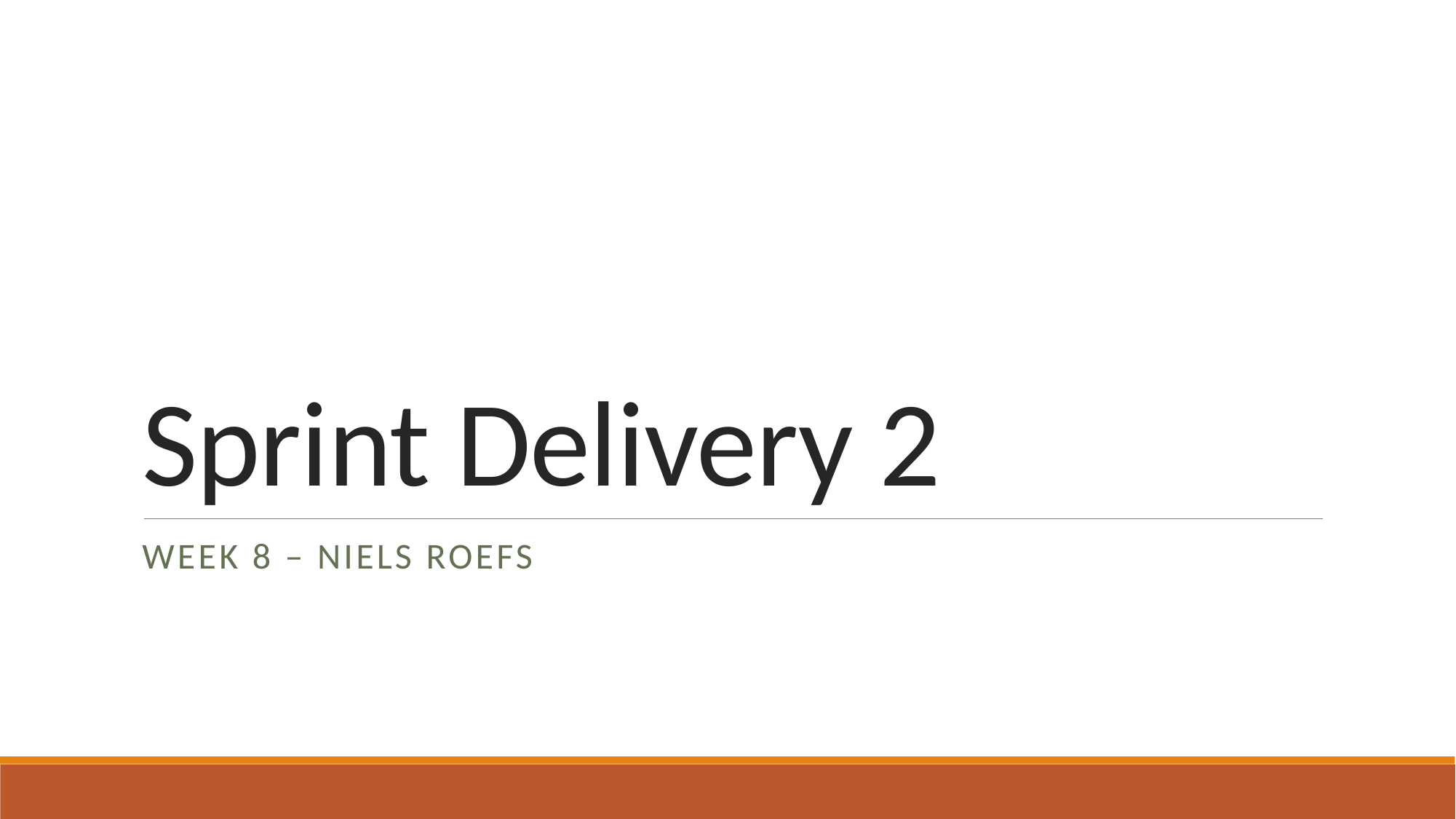

# Sprint Delivery 2
Week 8 – Niels Roefs